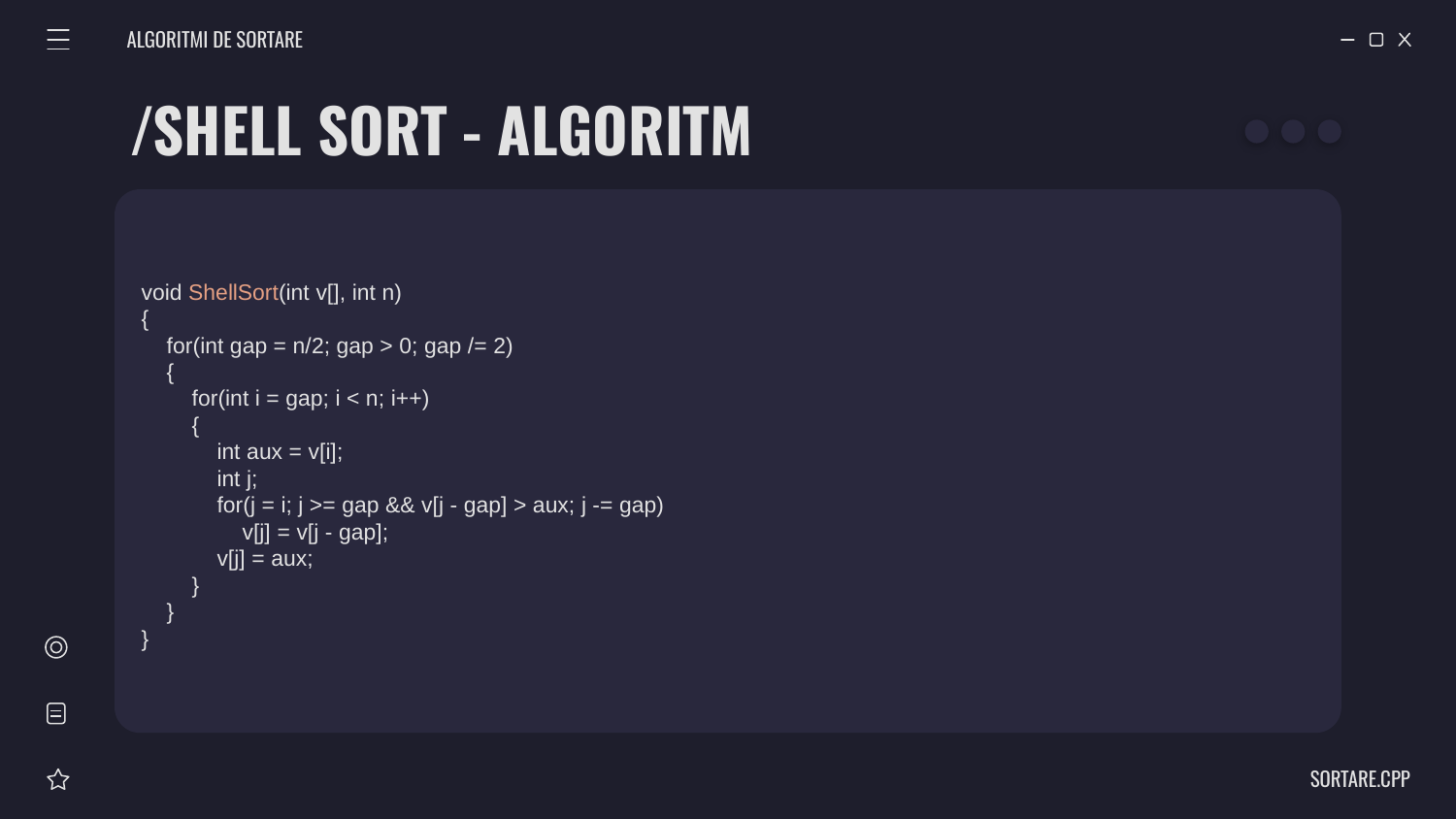

ALGORITMI DE SORTARE

# /SHELL SORT - ALGORITM

void ShellSort(int v[], int n)
{
    for(int gap = n/2; gap > 0; gap /= 2)
    {
        for(int i = gap; i < n; i++)
        {
            int aux = v[i];
            int j;
            for(j = i; j >= gap && v[j - gap] > aux; j -= gap)
                v[j] = v[j - gap];
            v[j] = aux;
        }
    }
}

SORTARE.CPP